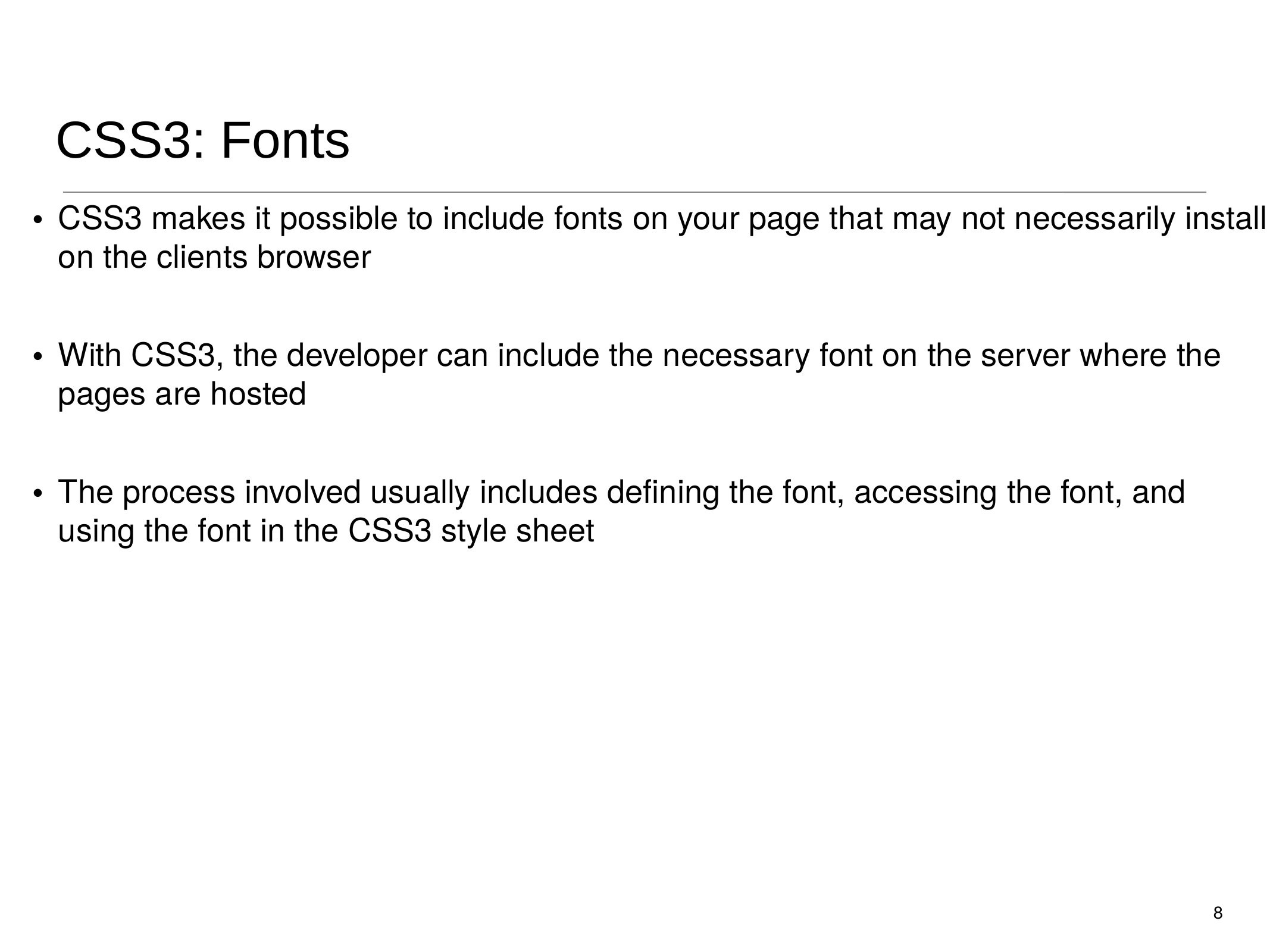

CSS3: Fonts
CSS3 makes it possible to include fonts on your page that may not necessarily install on the clients browser
With CSS3, the developer can include the necessary font on the server where the pages are hosted
The process involved usually includes defining the font, accessing the font, and using the font in the CSS3 style sheet
8